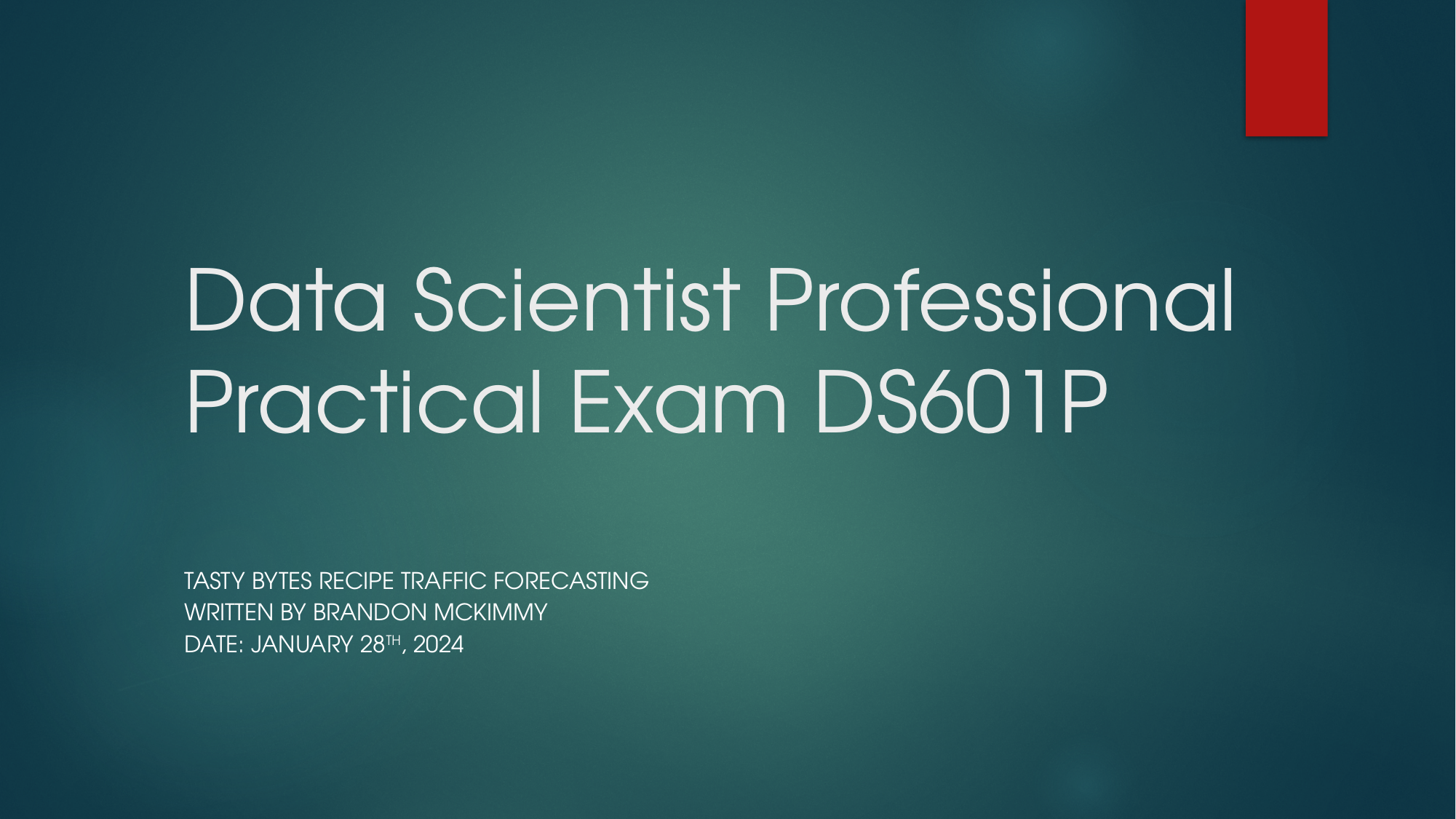

# Data Scientist Professional Practical Exam DS601P
Tasty Bytes Recipe Traffic Forecasting
Written by Brandon McKimmy
Date: January 28th, 2024